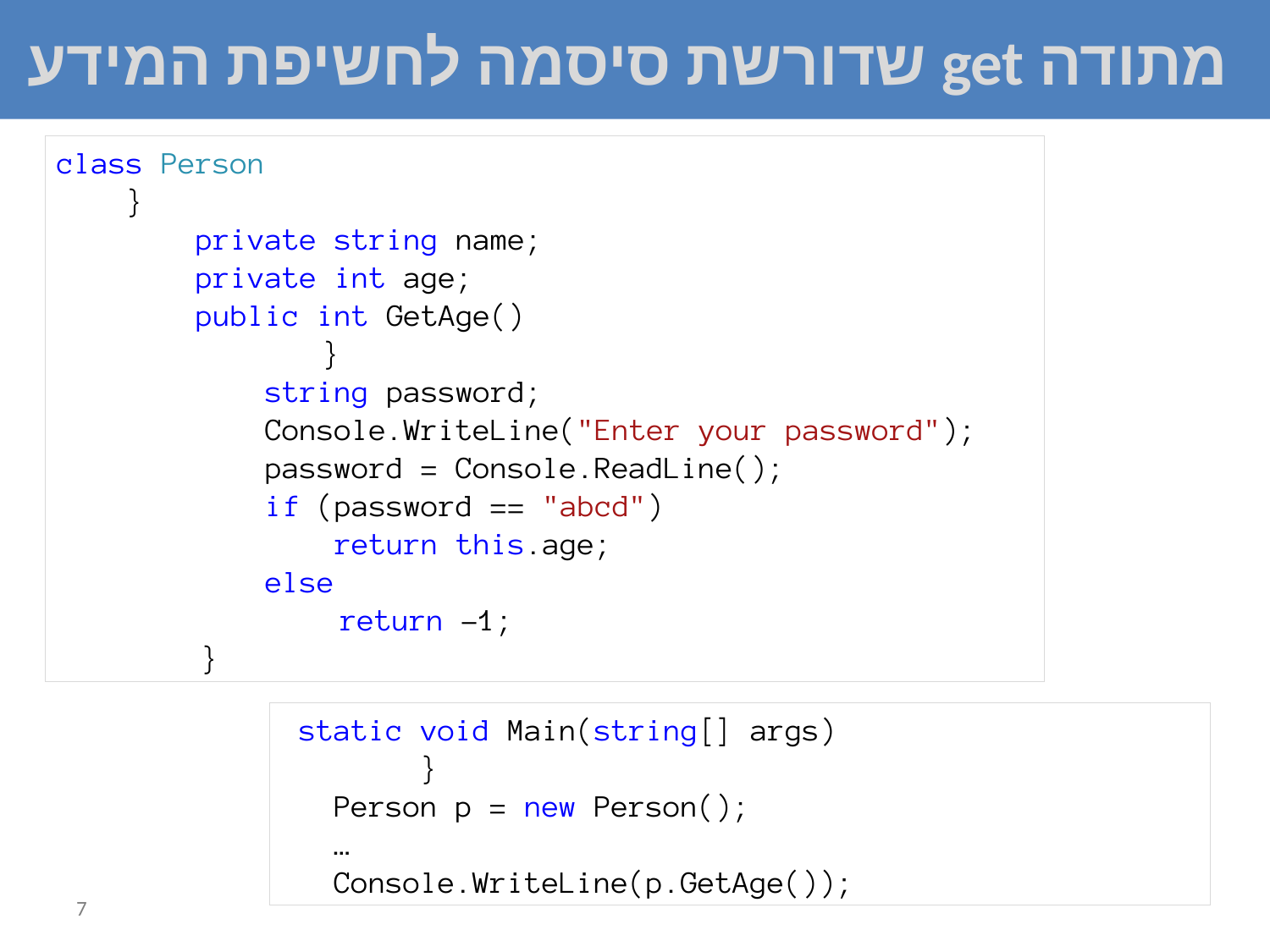

# מתודה get שדורשת סיסמה לחשיפת המידע
class Person
    }
        private string name;
        private int age;
        public int GetAge()
	        }
            string password;
            Console.WriteLine("Enter your password");
            password = Console.ReadLine();
            if (password == "abcd")
                return this.age;
            else
	         return -1;
	 }
 static void Main(string[] args)
        }
   Person p = new Person();
   …
   Console.WriteLine(p.GetAge());
7